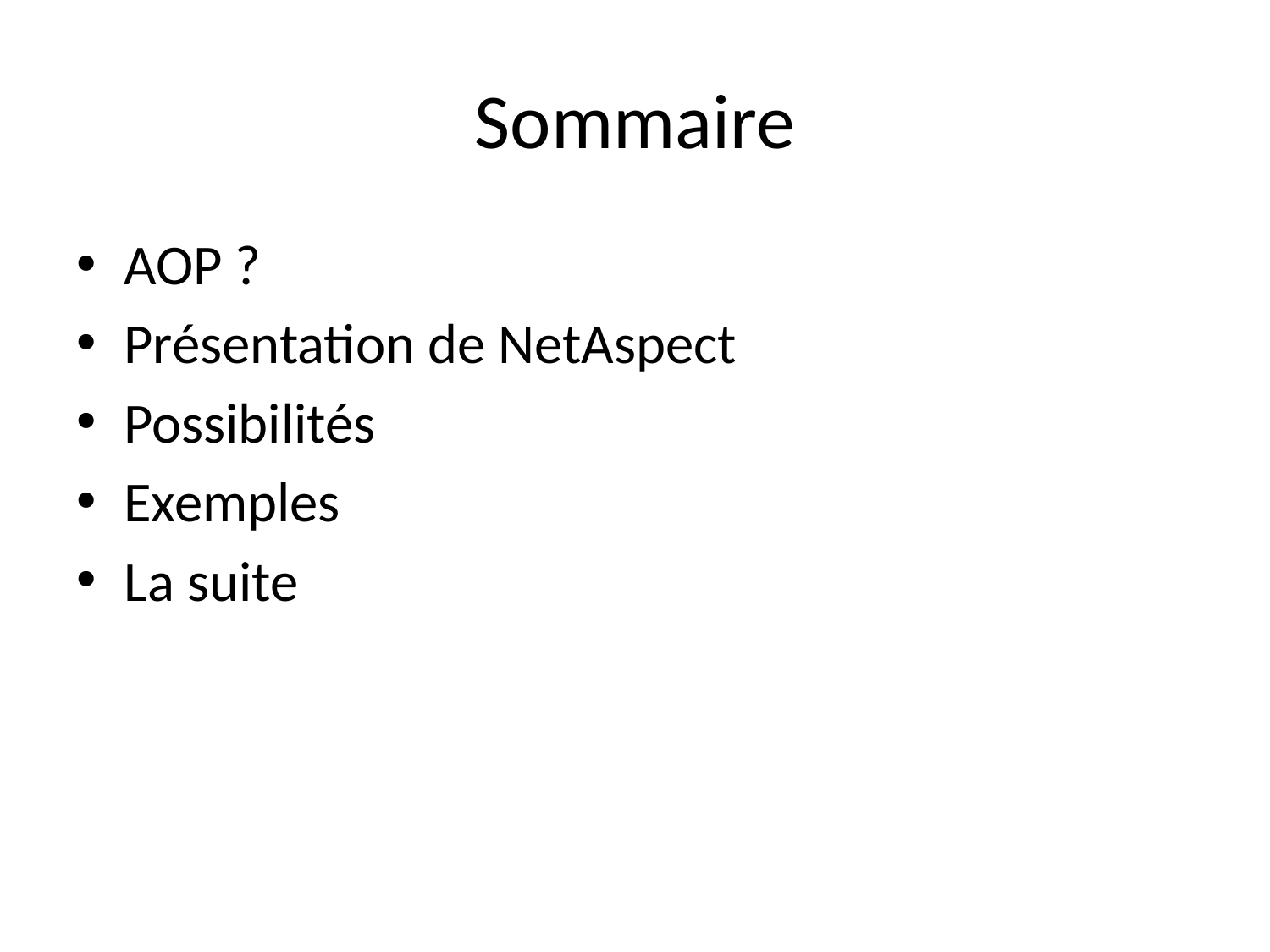

# Sommaire
AOP ?
Présentation de NetAspect
Possibilités
Exemples
La suite